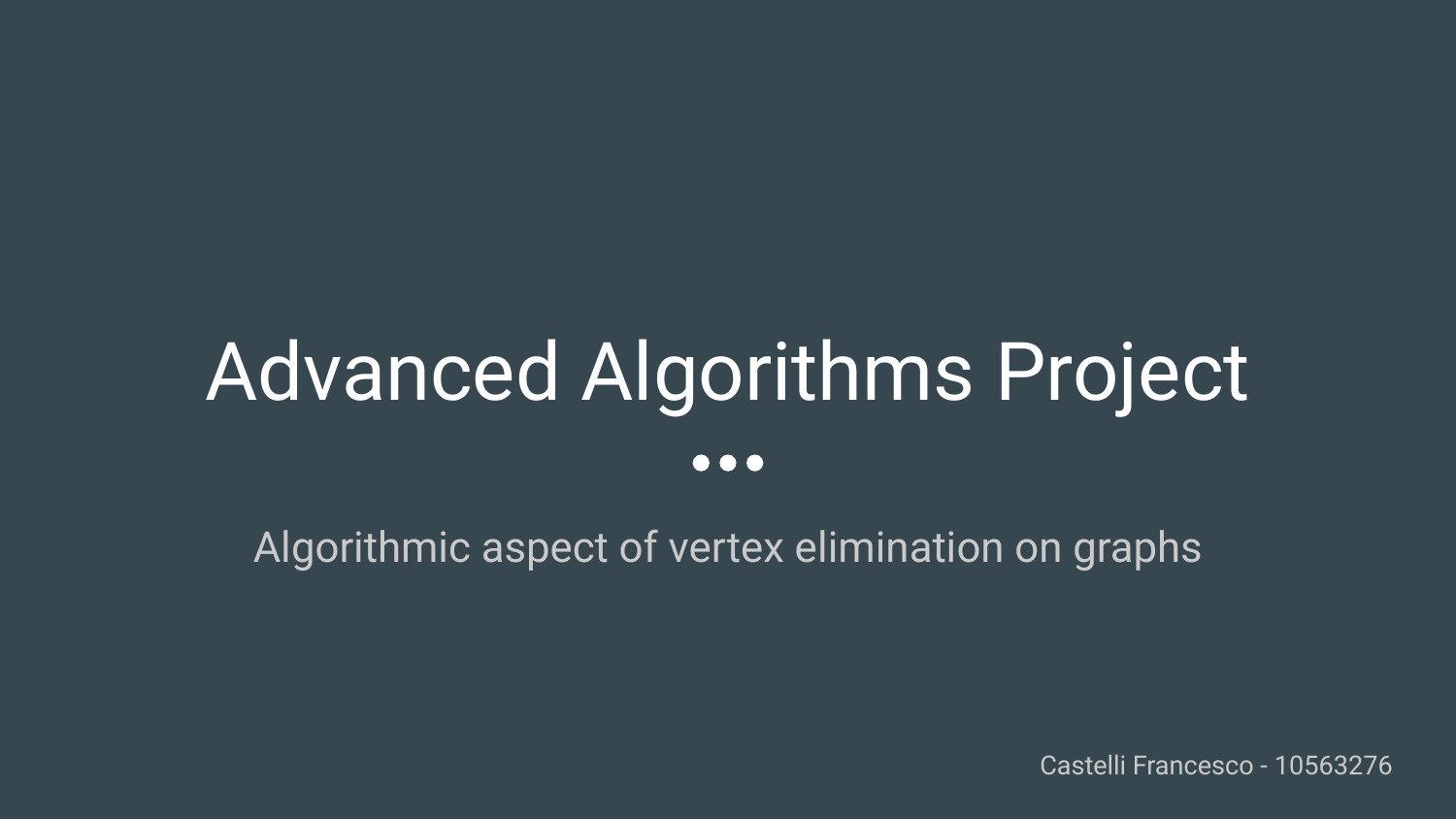

# Advanced Algorithms Project
Algorithmic aspect of vertex elimination on graphs

Castelli Francesco - 10563276